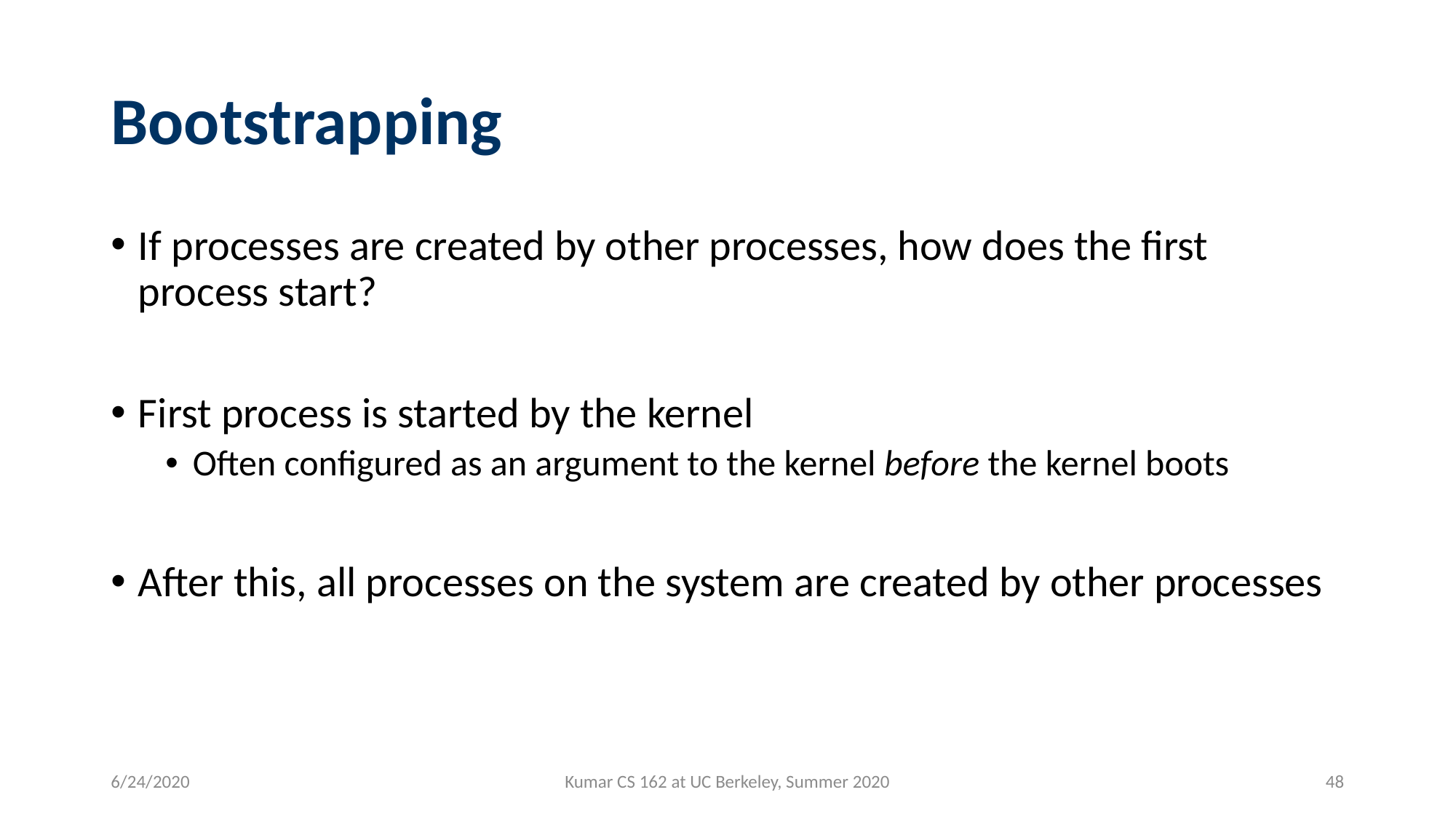

# Bootstrapping
If processes are created by other processes, how does the first process start?

First process is started by the kernel
Often configured as an argument to the kernel before the kernel boots

After this, all processes on the system are created by other processes
6/24/2020
Kumar CS 162 at UC Berkeley, Summer 2020
48